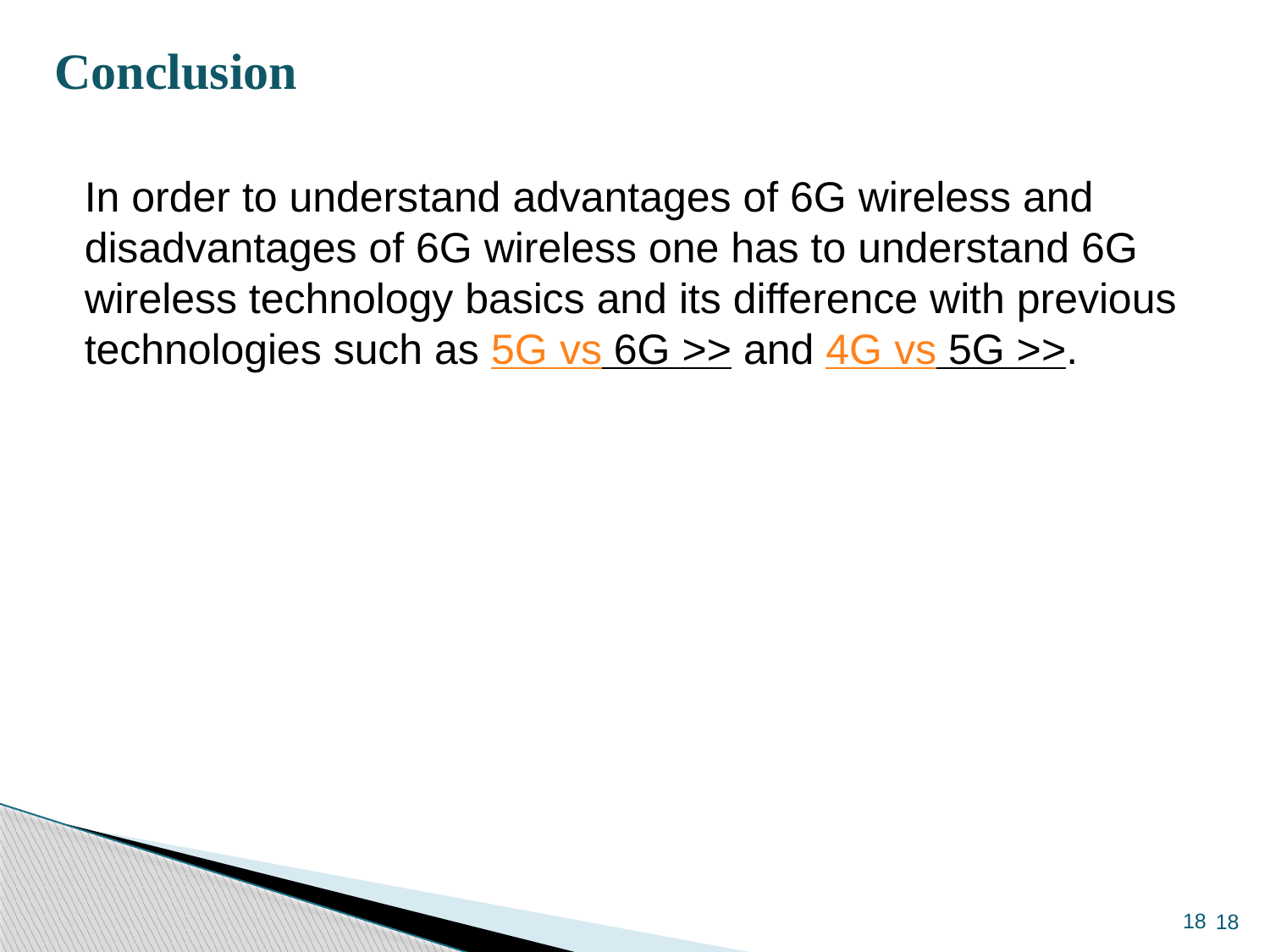

# Conclusion

   In order to understand advantages of 6G wireless and disadvantages of 6G wireless one has to understand 6G wireless technology basics and its difference with previous technologies such as 5G vs 6G >> and 4G vs 5G >>.
18
18